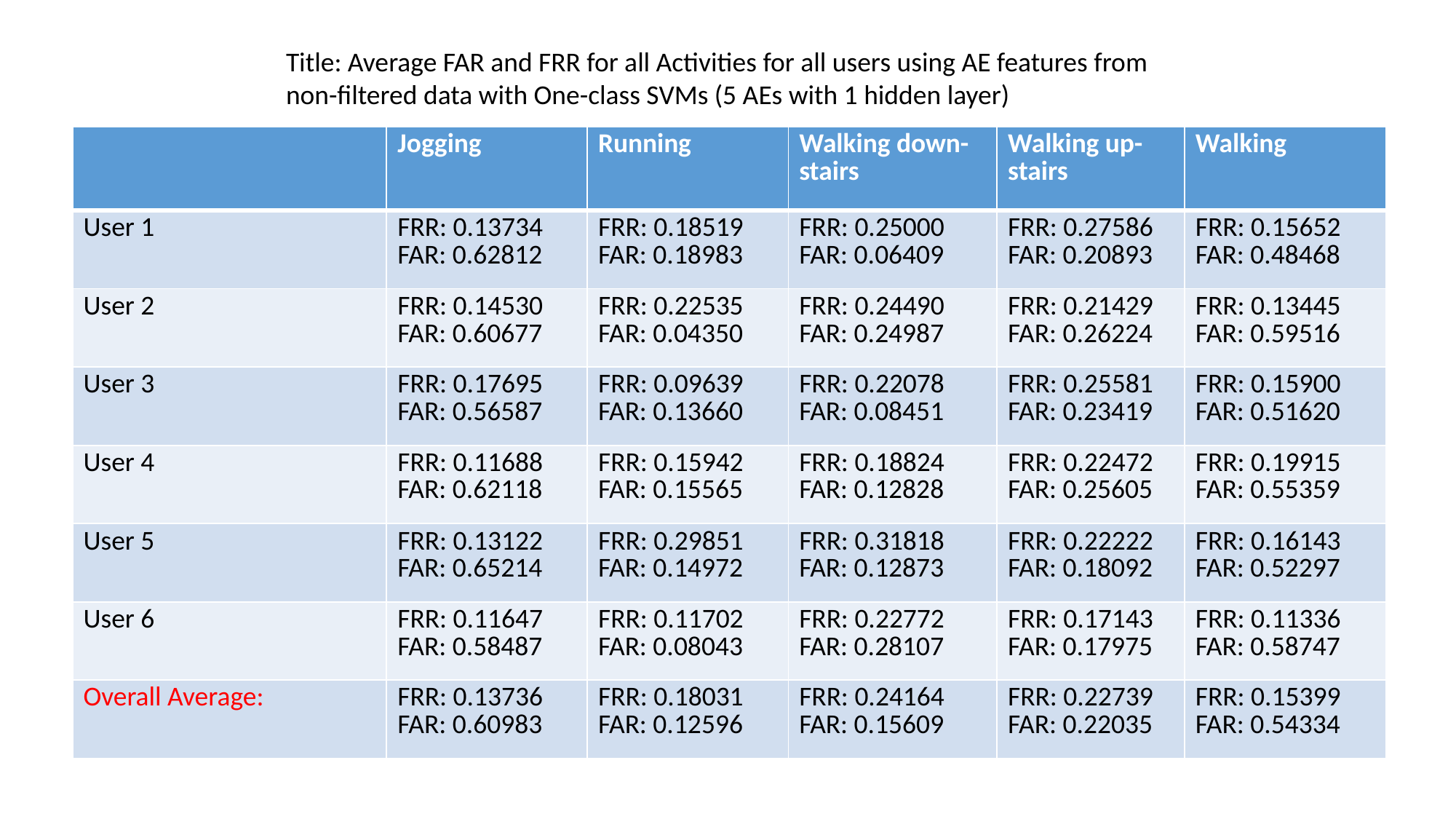

Title: Average FAR and FRR for all Activities for all users using AE features from non-filtered data with One-class SVMs (5 AEs with 1 hidden layer)
|  | Jogging | Running | Walking down-stairs | Walking up-stairs | Walking |
| --- | --- | --- | --- | --- | --- |
| User 1 | FRR: 0.13734 FAR: 0.62812 | FRR: 0.18519 FAR: 0.18983 | FRR: 0.25000 FAR: 0.06409 | FRR: 0.27586 FAR: 0.20893 | FRR: 0.15652 FAR: 0.48468 |
| User 2 | FRR: 0.14530 FAR: 0.60677 | FRR: 0.22535 FAR: 0.04350 | FRR: 0.24490 FAR: 0.24987 | FRR: 0.21429 FAR: 0.26224 | FRR: 0.13445 FAR: 0.59516 |
| User 3 | FRR: 0.17695 FAR: 0.56587 | FRR: 0.09639 FAR: 0.13660 | FRR: 0.22078 FAR: 0.08451 | FRR: 0.25581 FAR: 0.23419 | FRR: 0.15900 FAR: 0.51620 |
| User 4 | FRR: 0.11688 FAR: 0.62118 | FRR: 0.15942 FAR: 0.15565 | FRR: 0.18824 FAR: 0.12828 | FRR: 0.22472 FAR: 0.25605 | FRR: 0.19915 FAR: 0.55359 |
| User 5 | FRR: 0.13122 FAR: 0.65214 | FRR: 0.29851 FAR: 0.14972 | FRR: 0.31818 FAR: 0.12873 | FRR: 0.22222 FAR: 0.18092 | FRR: 0.16143 FAR: 0.52297 |
| User 6 | FRR: 0.11647 FAR: 0.58487 | FRR: 0.11702 FAR: 0.08043 | FRR: 0.22772 FAR: 0.28107 | FRR: 0.17143 FAR: 0.17975 | FRR: 0.11336 FAR: 0.58747 |
| Overall Average: | FRR: 0.13736 FAR: 0.60983 | FRR: 0.18031 FAR: 0.12596 | FRR: 0.24164 FAR: 0.15609 | FRR: 0.22739 FAR: 0.22035 | FRR: 0.15399 FAR: 0.54334 |